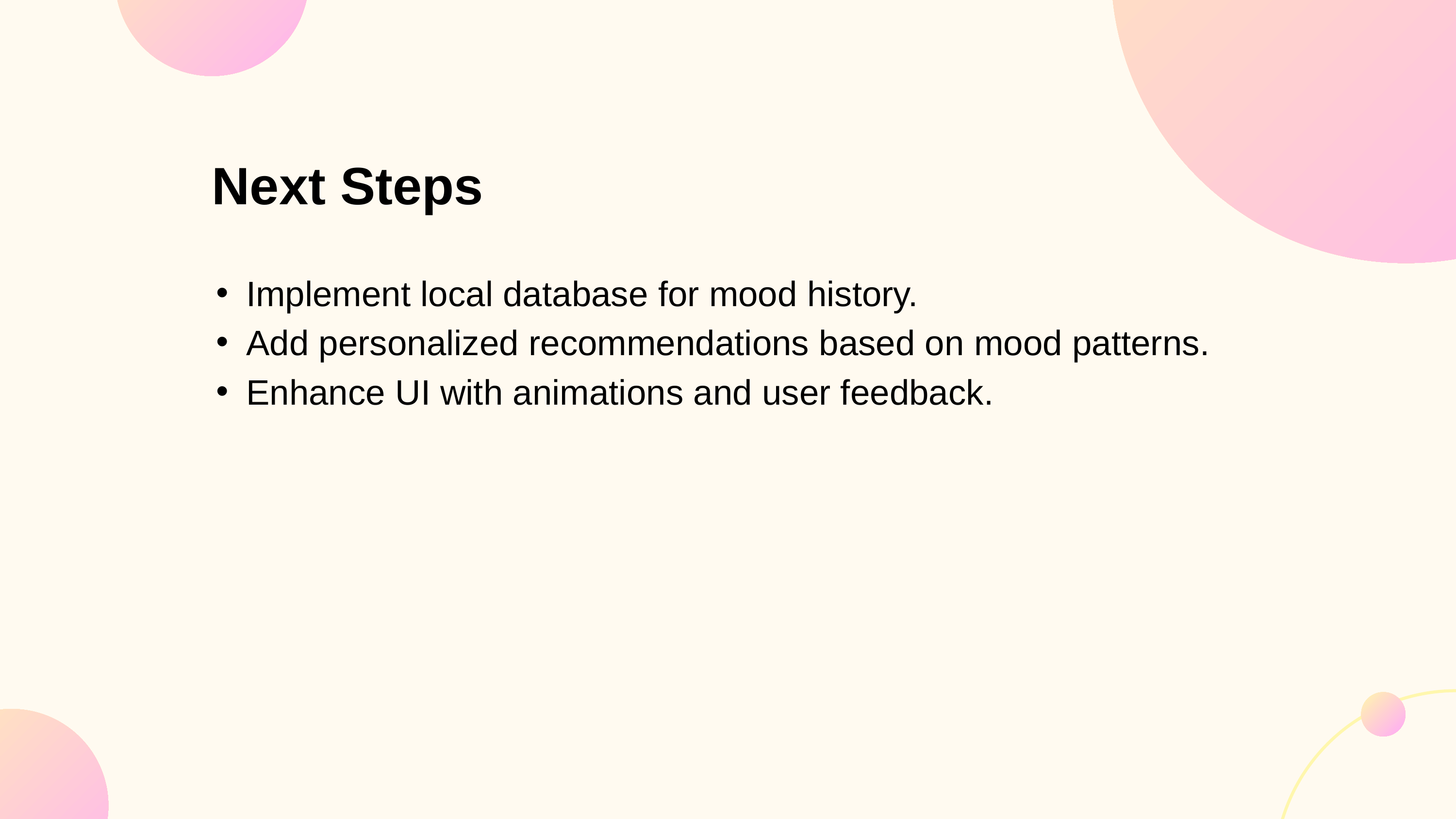

Next Steps
Implement local database for mood history.
Add personalized recommendations based on mood patterns.
Enhance UI with animations and user feedback.